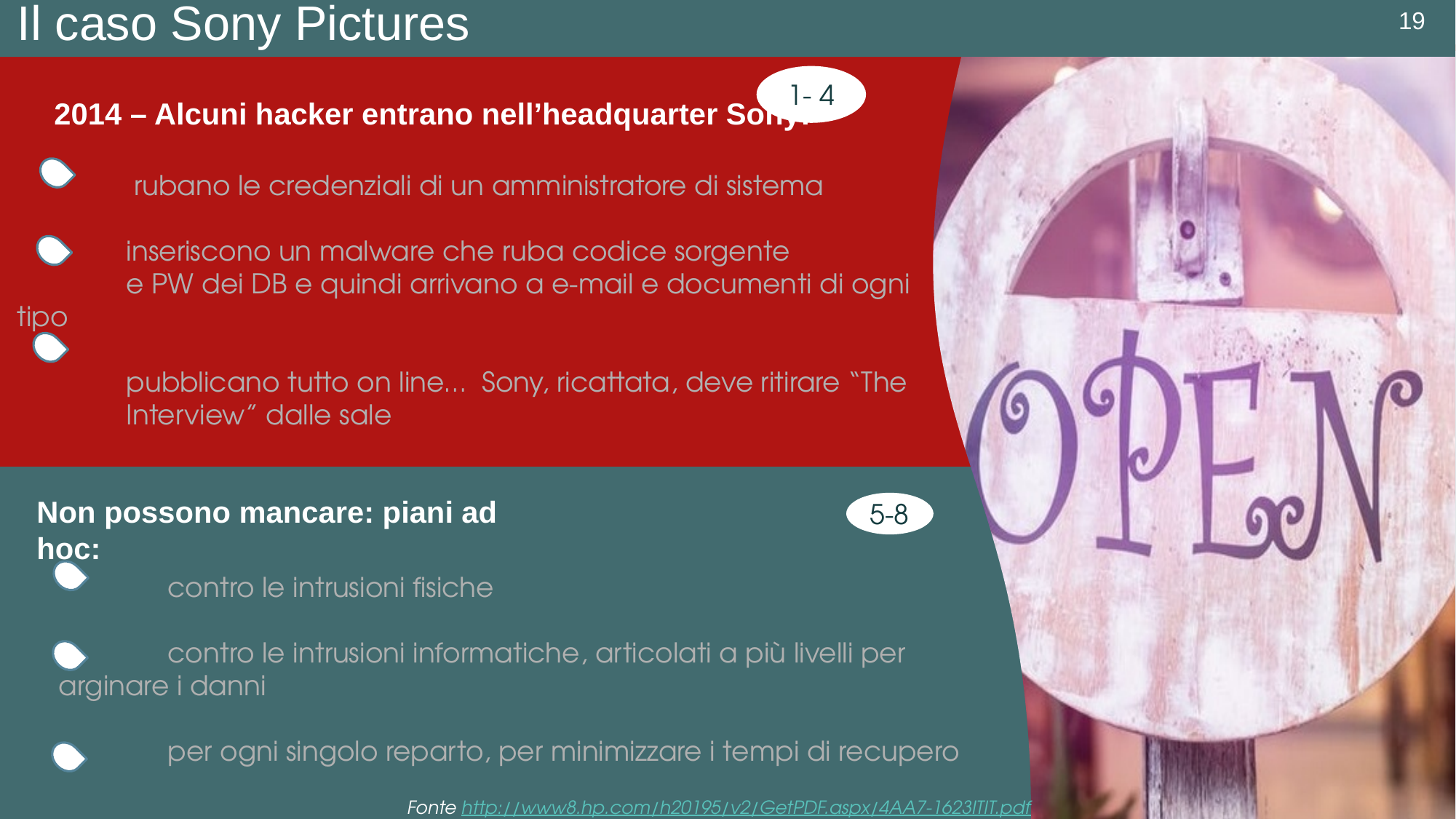

19
Note sviluppo:

https://www.pexels.com/photo/wall-mounted-open-signage-1253184/
Il caso Sony Pictures

1- 4
2014 – Alcuni hacker entrano nell’headquarter Sony:
	 rubano le credenziali di un amministratore di sistema

	inseriscono un malware che ruba codice sorgente
	e PW dei DB e quindi arrivano a e-mail e documenti di ogni tipo

	pubblicano tutto on line…  Sony, ricattata, deve ritirare “The 	Interview” dalle sale

Non possono mancare: piani ad hoc:
5-8
	contro le intrusioni fisiche
	contro le intrusioni informatiche, articolati a più livelli per 	arginare i danni
	per ogni singolo reparto, per minimizzare i tempi di recupero

Fonte http://www8.hp.com/h20195/v2/GetPDF.aspx/4AA7-1623ITIT.pdf